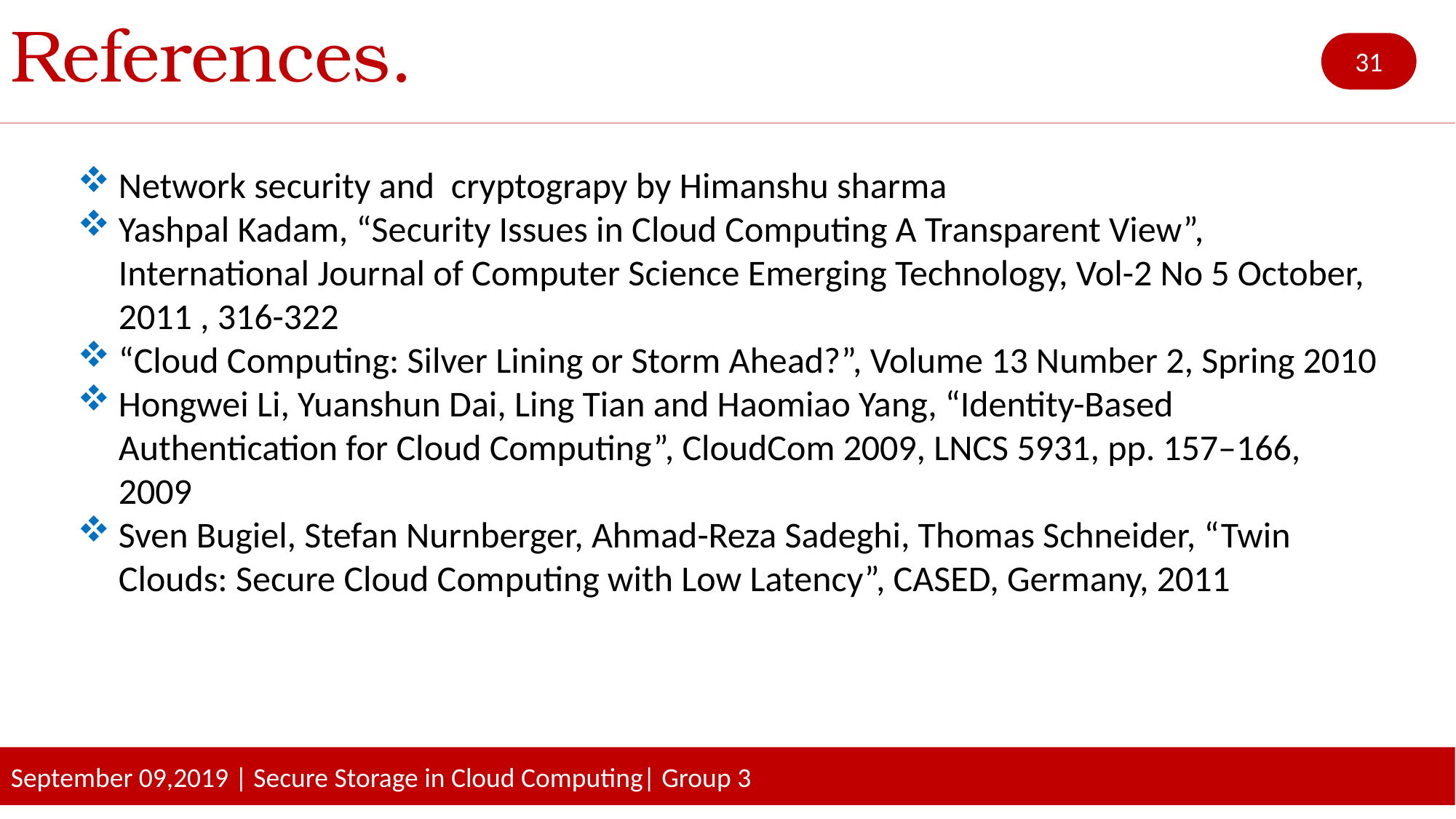

References.
31

Network security and  cryptograpy by Himanshu sharma
Yashpal Kadam, “Security Issues in Cloud Computing A Transparent View”, International Journal of Computer Science Emerging Technology, Vol-2 No 5 October, 2011 , 316-322
“Cloud Computing: Silver Lining or Storm Ahead?”, Volume 13 Number 2, Spring 2010
Hongwei Li, Yuanshun Dai, Ling Tian and Haomiao Yang, “Identity-Based Authentication for Cloud Computing”, CloudCom 2009, LNCS 5931, pp. 157–166, 2009
Sven Bugiel, Stefan Nurnberger, Ahmad-Reza Sadeghi, Thomas Schneider, “Twin Clouds: Secure Cloud Computing with Low Latency”, CASED, Germany, 2011

September 09,2019 | Secure Storage in Cloud Computing| Group 3